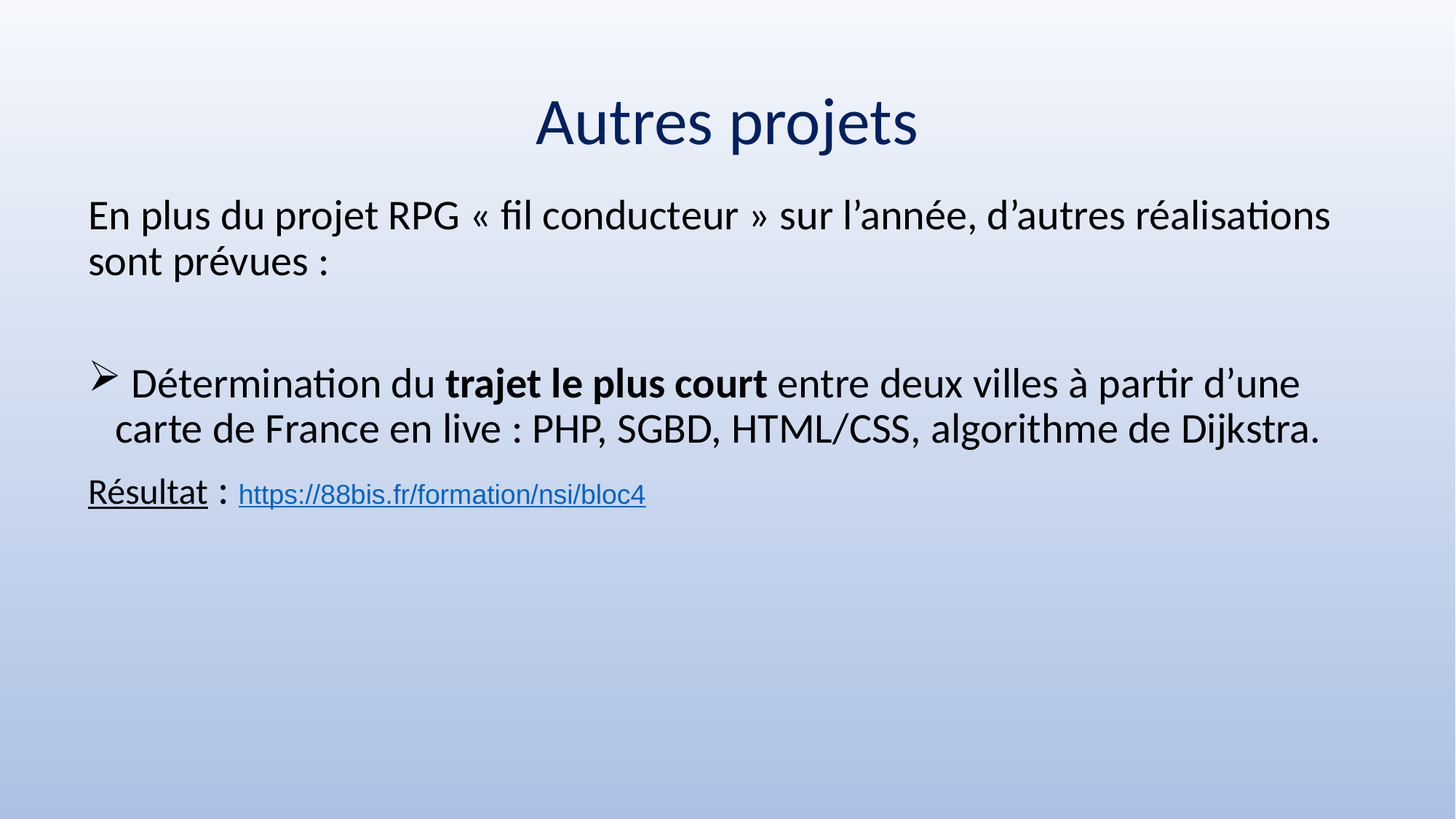

# Autres projets
En plus du projet RPG « fil conducteur » sur l’année, d’autres réalisations sont prévues :

 Détermination du trajet le plus court entre deux villes à partir d’une  carte de France en live : PHP, SGBD, HTML/CSS, algorithme de Dijkstra.
Résultat : https://88bis.fr/formation/nsi/bloc4